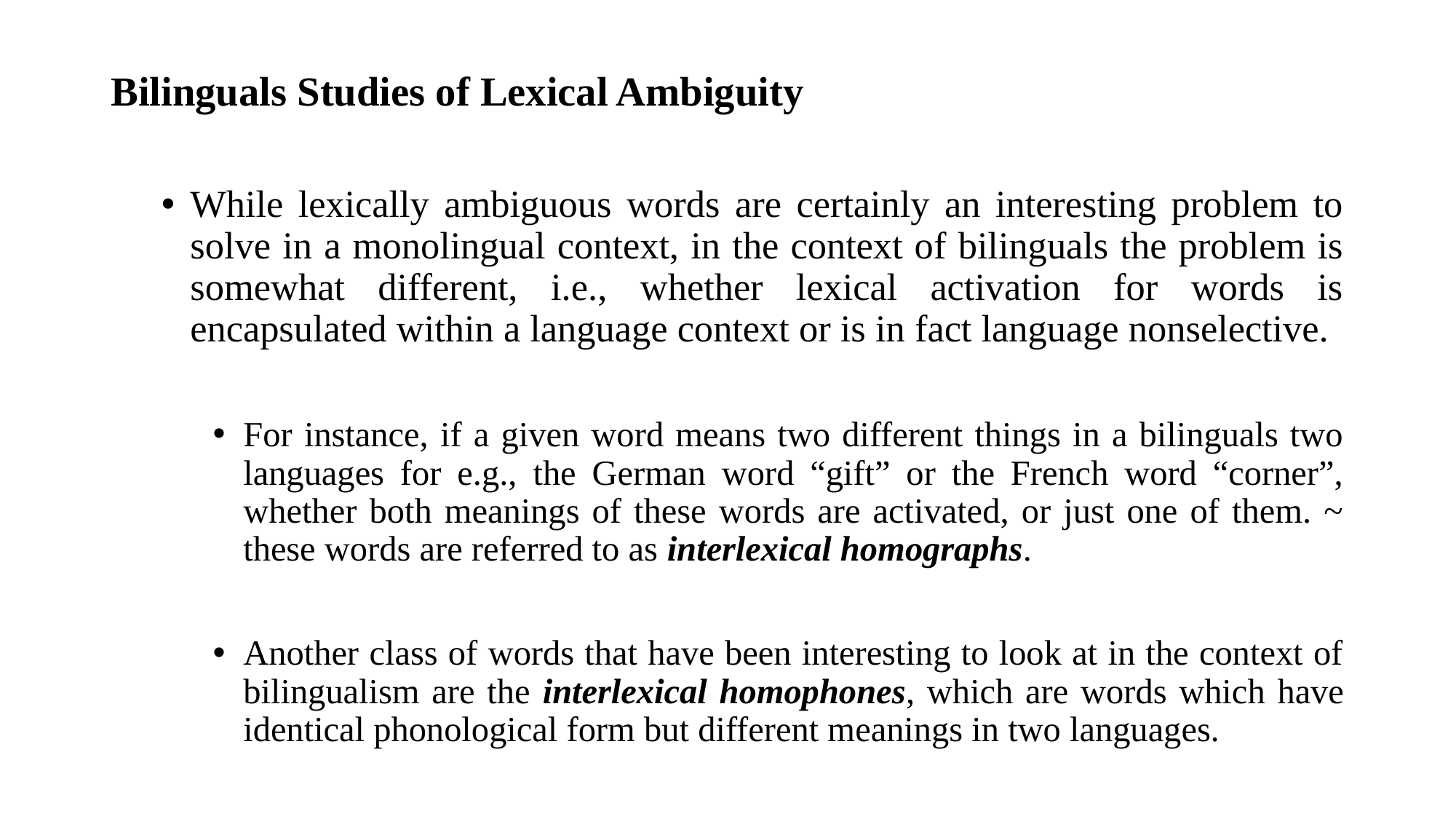

Bilinguals Studies of Lexical Ambiguity

While lexically ambiguous words are certainly an interesting problem to solve in a monolingual context, in the context of bilinguals the problem is somewhat different, i.e., whether lexical activation for words is encapsulated within a language context or is in fact language nonselective.

For instance, if a given word means two different things in a bilinguals two languages for e.g., the German word “gift” or the French word “corner”, whether both meanings of these words are activated, or just one of them. ~ these words are referred to as interlexical homographs.

Another class of words that have been interesting to look at in the context of bilingualism are the interlexical homophones, which are words which have identical phonological form but different meanings in two languages.